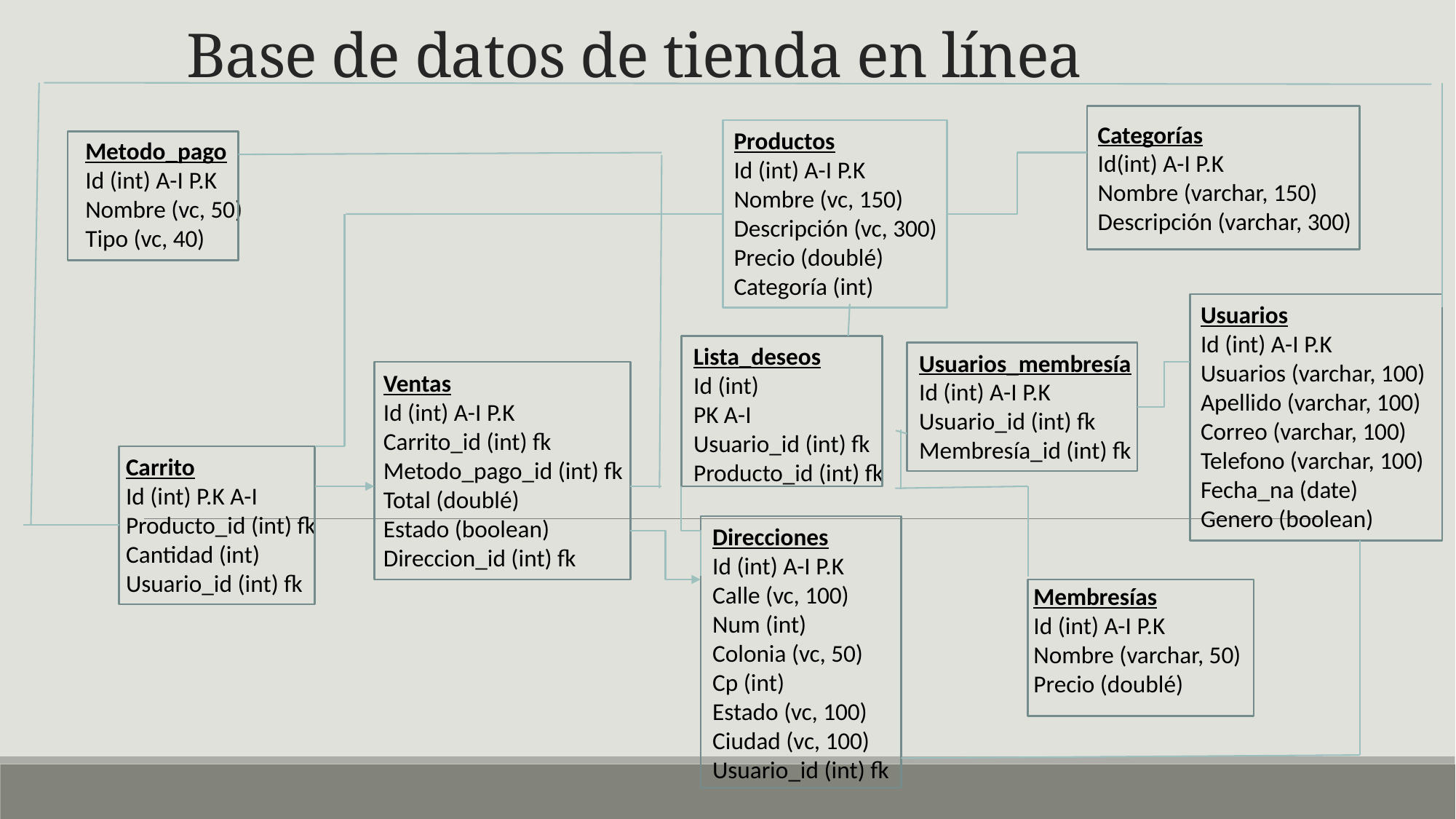

# Base de datos de tienda en línea

Categorías
Id(int) A-I P.K
Nombre (varchar, 150)
Descripción (varchar, 300)

Productos
Id (int) A-I P.K
Nombre (vc, 150)
Descripción (vc, 300)
Precio (doublé)
Categoría (int)

Metodo_pago
Id (int) A-I P.K
Nombre (vc, 50)
Tipo (vc, 40)

Usuarios
Id (int) A-I P.K
Usuarios (varchar, 100)
Apellido (varchar, 100)
Correo (varchar, 100)
Telefono (varchar, 100)
Fecha_na (date)
Genero (boolean)

Lista_deseos
Id (int)
PK A-I
Usuario_id (int) fk
Producto_id (int) fk

Usuarios_membresía
Id (int) A-I P.K
Usuario_id (int) fk
Membresía_id (int) fk

Ventas
Id (int) A-I P.K
Carrito_id (int) fk
Metodo_pago_id (int) fk
Total (doublé)
Estado (boolean)
Direccion_id (int) fk
Carrito
Id (int) P.K A-I
Producto_id (int) fk
Cantidad (int)
Usuario_id (int) fk

Direcciones
Id (int) A-I P.K
Calle (vc, 100)
Num (int)
Colonia (vc, 50)
Cp (int)
Estado (vc, 100)
Ciudad (vc, 100)
Usuario_id (int) fk

Membresías
Id (int) A-I P.K
Nombre (varchar, 50)
Precio (doublé)